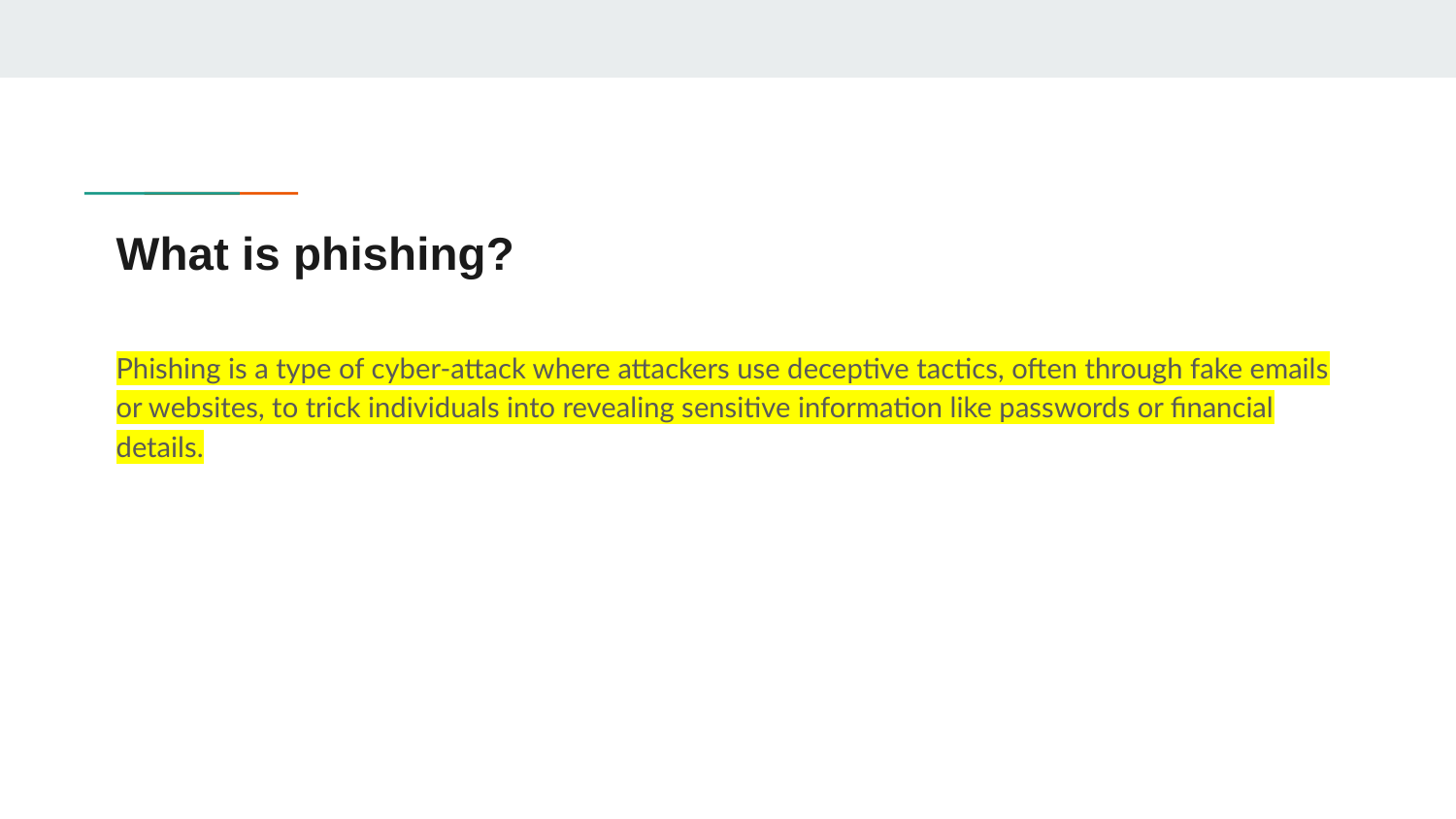

# What is phishing?
Phishing is a type of cyber-attack where attackers use deceptive tactics, often through fake emails or websites, to trick individuals into revealing sensitive information like passwords or financial details.